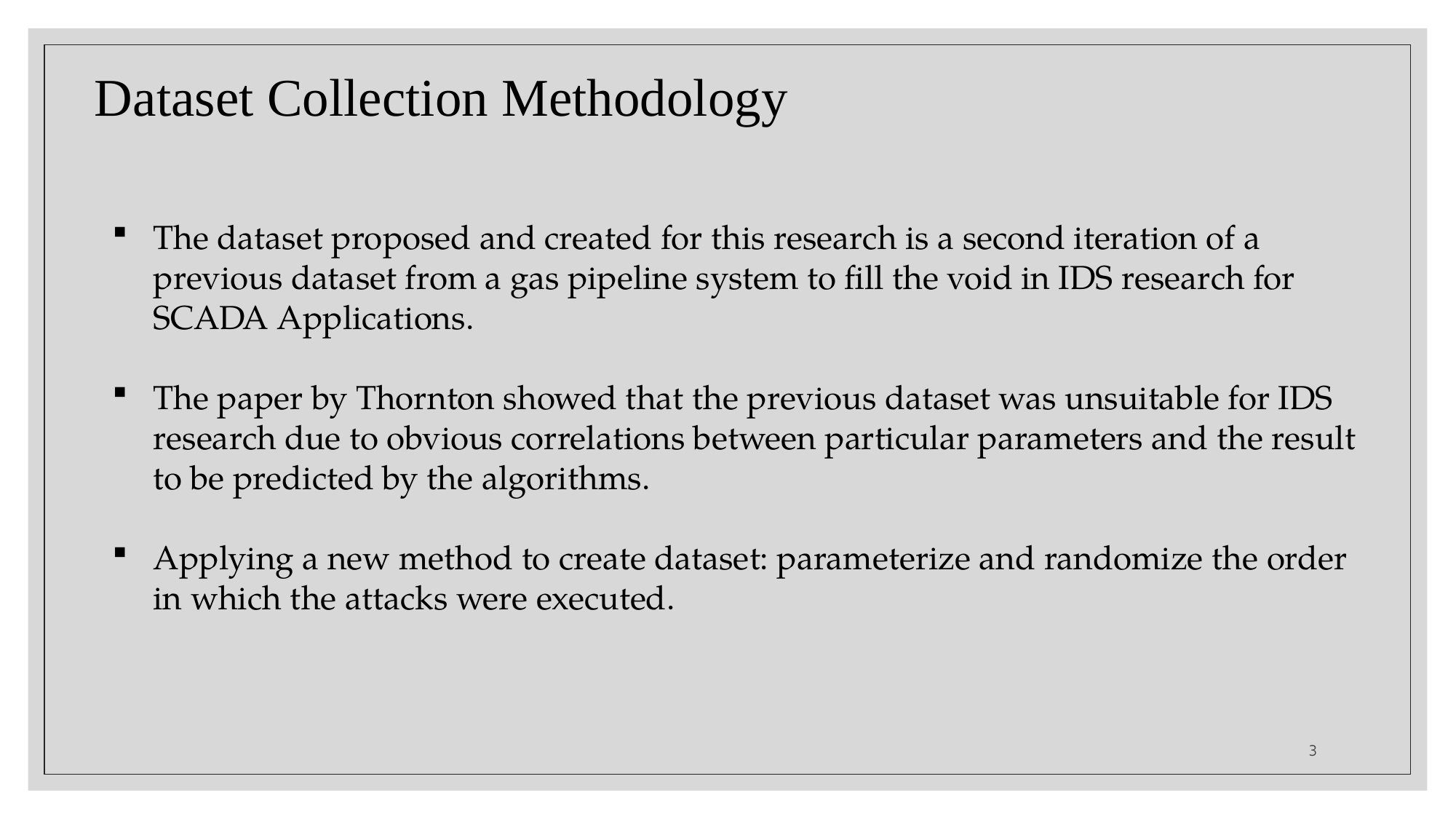

Dataset Collection Methodology
The dataset proposed and created for this research is a second iteration of a previous dataset from a gas pipeline system to fill the void in IDS research for SCADA Applications.

The paper by Thornton showed that the previous dataset was unsuitable for IDS research due to obvious correlations between particular parameters and the result to be predicted by the algorithms.

Applying a new method to create dataset: parameterize and randomize the order in which the attacks were executed.

3